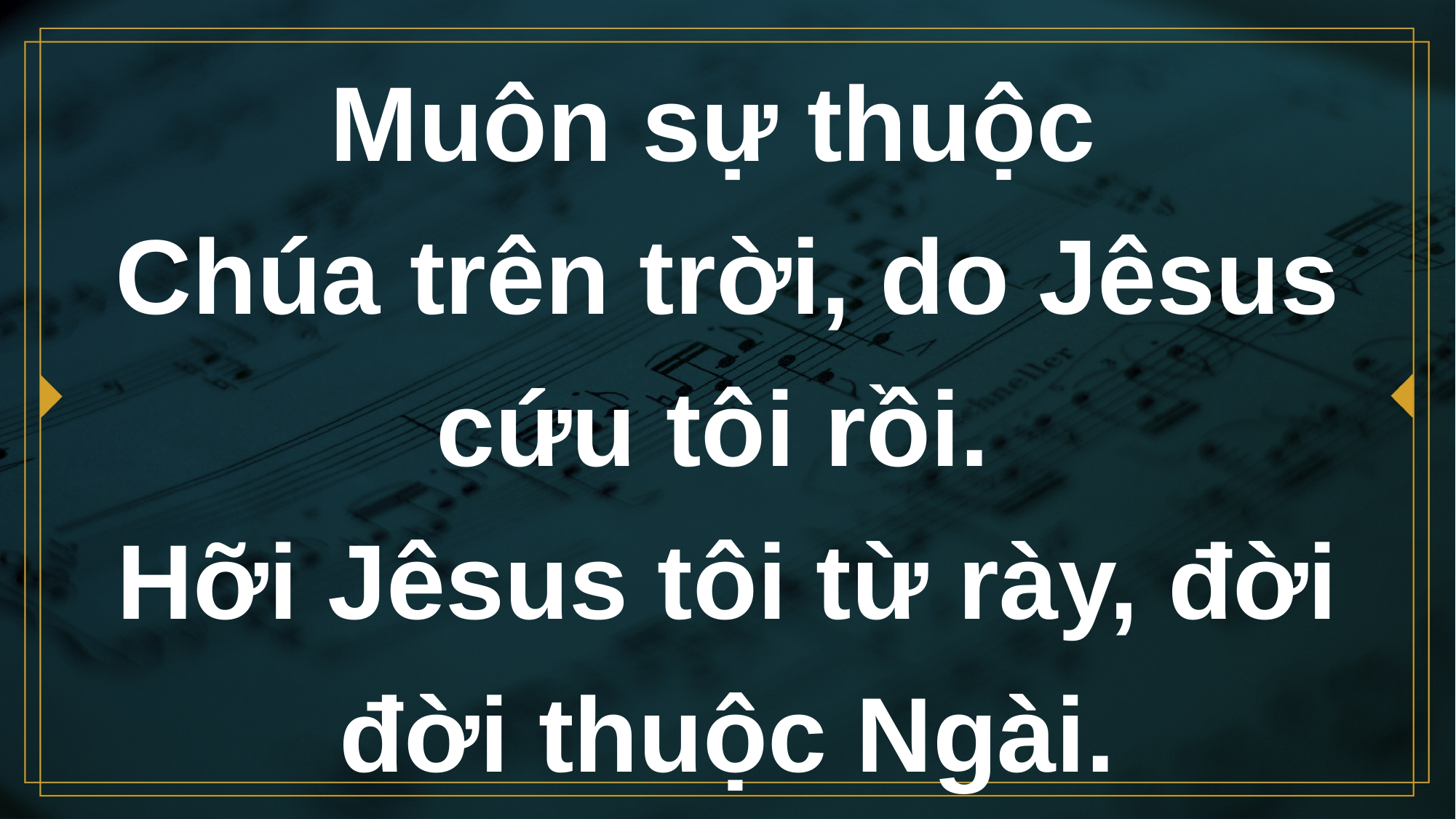

# Muôn sự thuộc Chúa trên trời, do Jêsus cứu tôi rồi. Hỡi Jêsus tôi từ rày, đời đời thuộc Ngài.